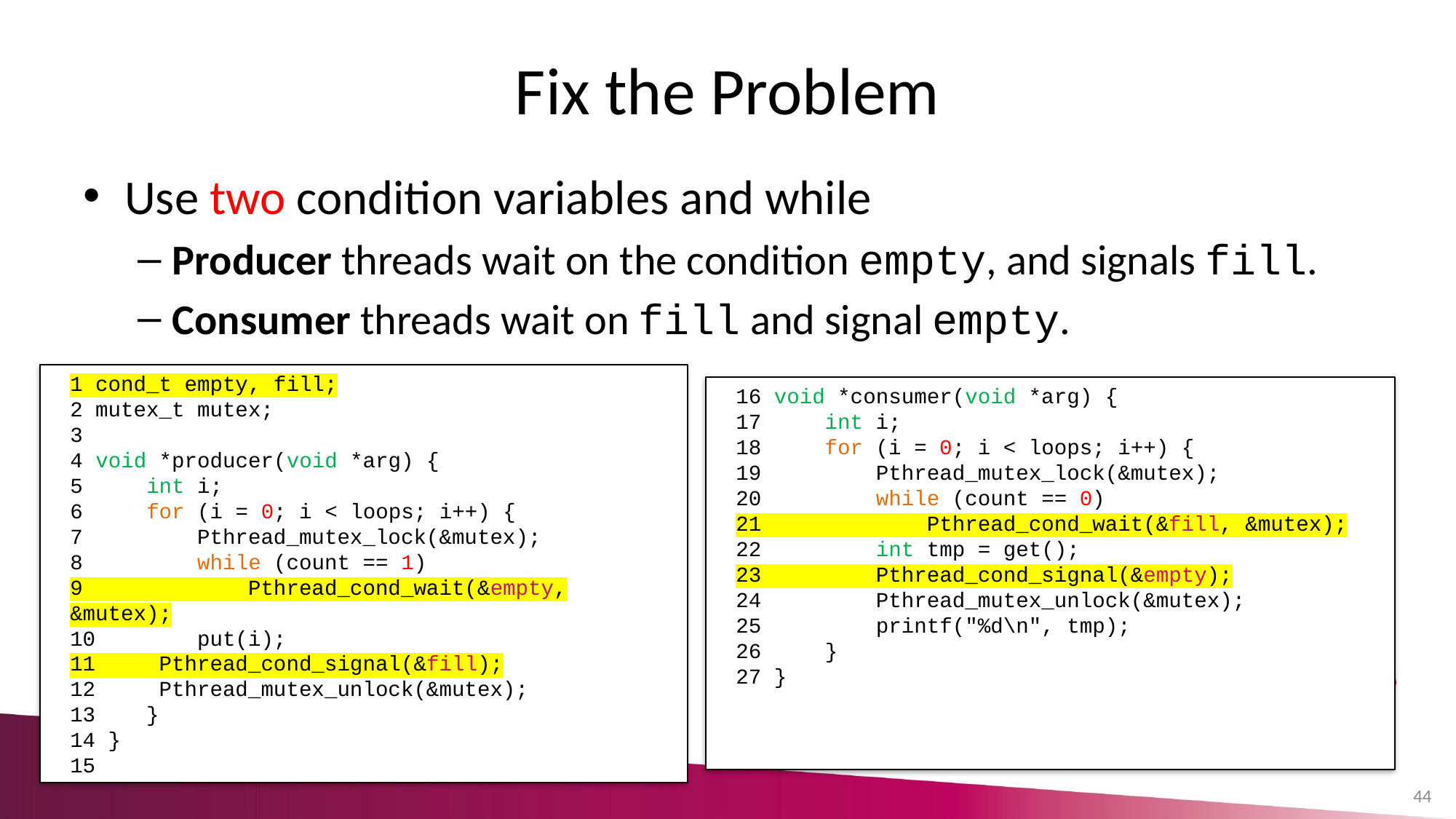

# Fix the Problem
Use two condition variables and while
Producer threads wait on the condition empty, and signals fill.
Consumer threads wait on fill and signal empty.

16 void *consumer(void *arg) {
17     int i;
18     for (i = 0; i < loops; i++) {
19         Pthread_mutex_lock(&mutex);
20         while (count == 0)
21             Pthread_cond_wait(&fill, &mutex);
22         int tmp = get();
23         Pthread_cond_signal(&empty);
24         Pthread_mutex_unlock(&mutex);
25         printf("%d\n", tmp);
26     }
27 }

1 cond_t empty, fill;
2 mutex_t mutex;
3
4 void *producer(void *arg) {
5     int i;
6     for (i = 0; i < loops; i++) {
7         Pthread_mutex_lock(&mutex);
8         while (count == 1)
9             Pthread_cond_wait(&empty, &mutex);
10        put(i);
11     Pthread_cond_signal(&fill);
12     Pthread_mutex_unlock(&mutex);
13    }
14 }
15
44